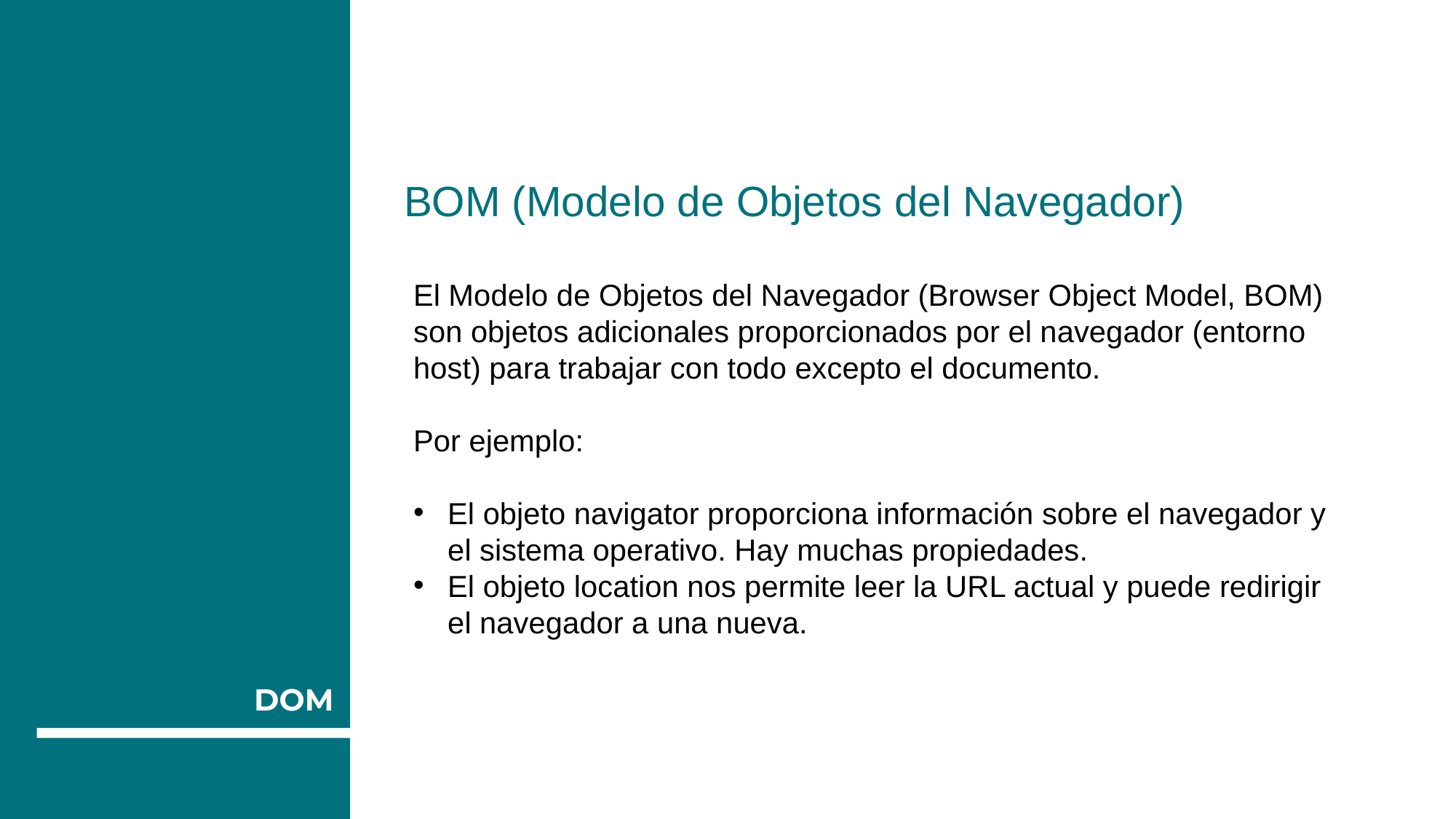

BOM (Modelo de Objetos del Navegador)
El Modelo de Objetos del Navegador (Browser Object Model, BOM) son objetos adicionales proporcionados por el navegador (entorno host) para trabajar con todo excepto el documento.

Por ejemplo:

El objeto navigator proporciona información sobre el navegador y el sistema operativo. Hay muchas propiedades.
El objeto location nos permite leer la URL actual y puede redirigir el navegador a una nueva.
DOM